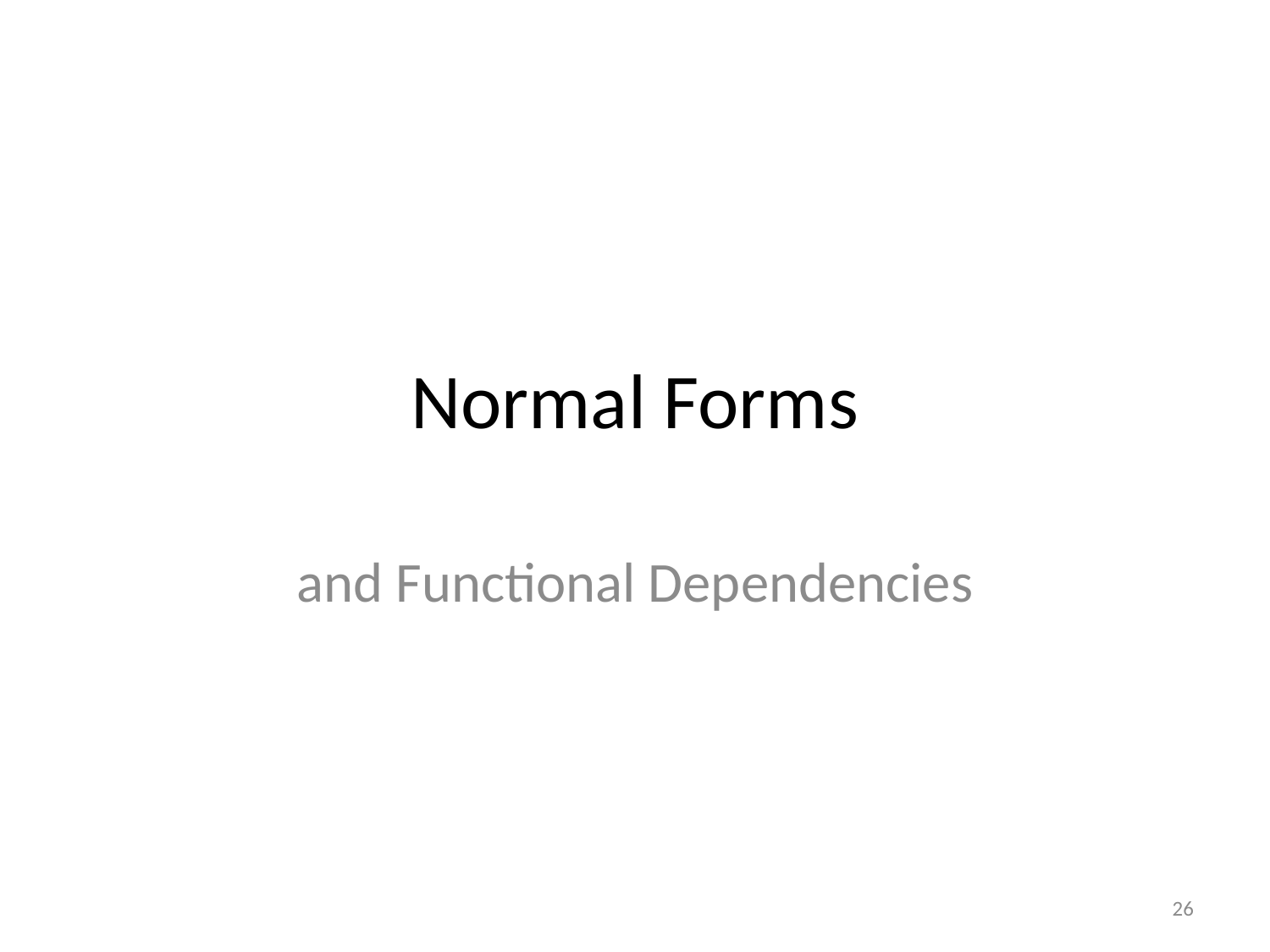

# Normal Forms
and Functional Dependencies
26